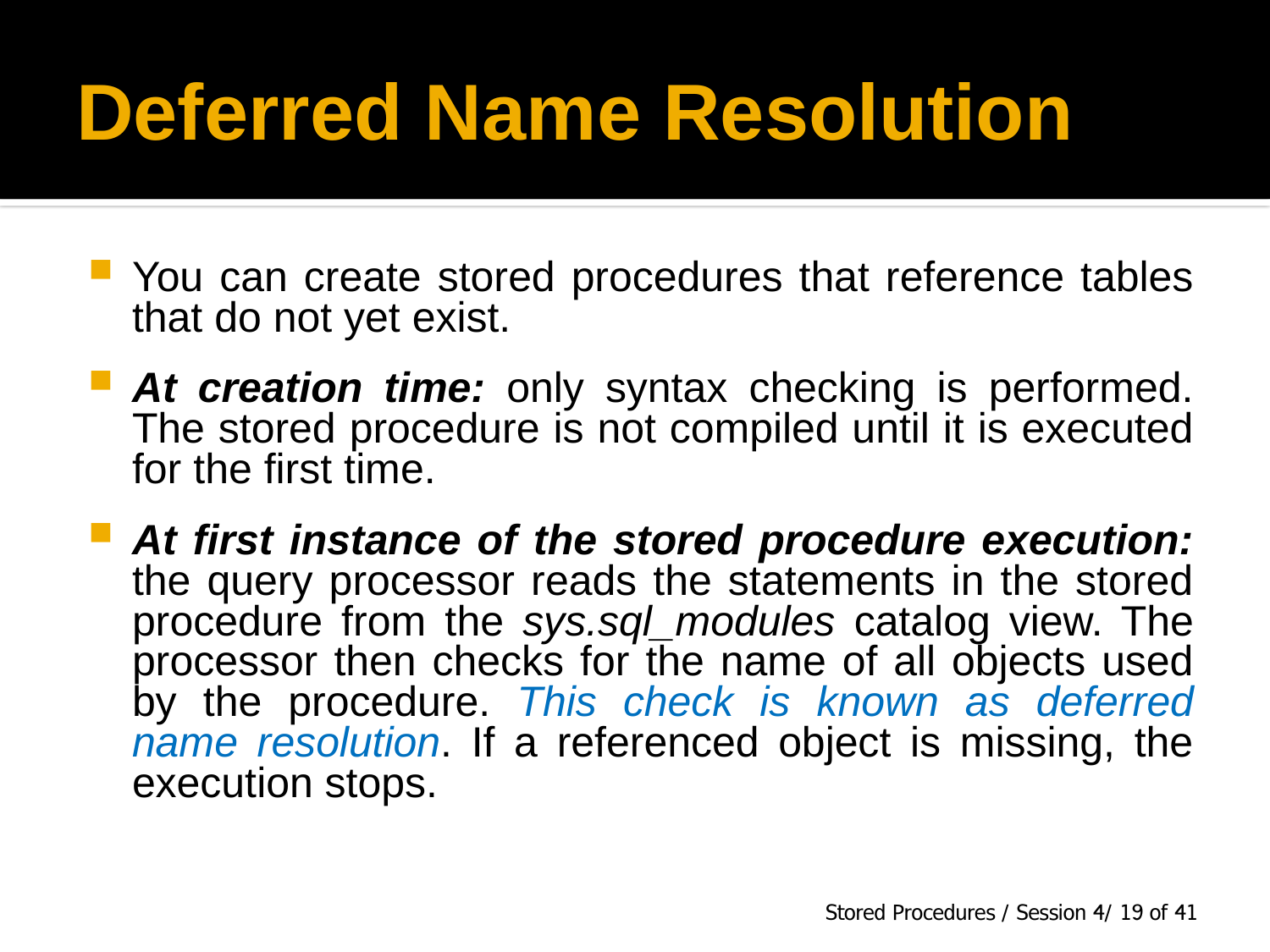

# Deferred Name Resolution
You can create stored procedures that reference tables that do not yet exist.
At creation time: only syntax checking is performed. The stored procedure is not compiled until it is executed for the first time.
At first instance of the stored procedure execution: the query processor reads the statements in the stored procedure from the sys.sql_modules catalog view. The processor then checks for the name of all objects used by the procedure. This check is known as deferred name resolution. If a referenced object is missing, the execution stops.